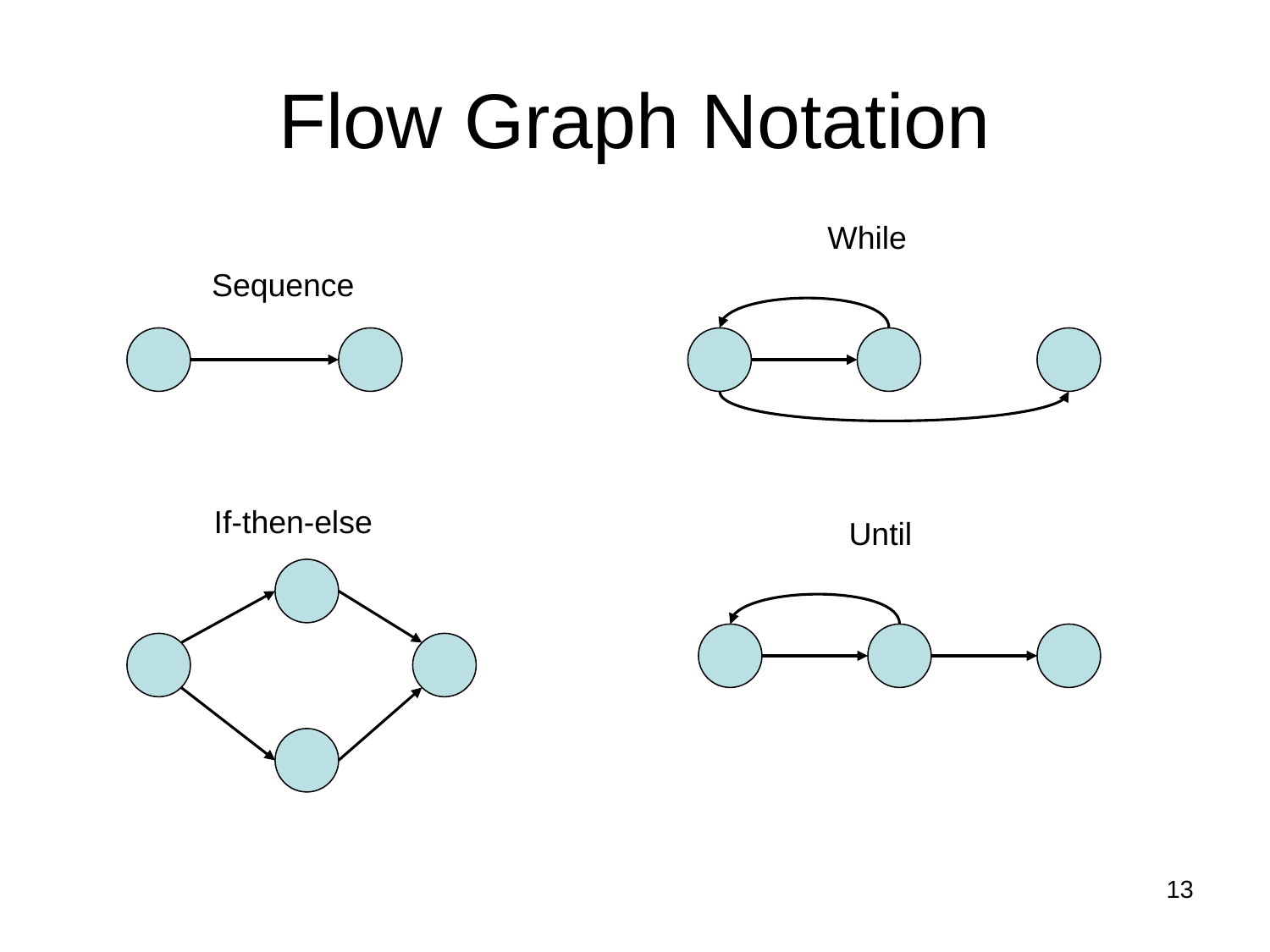

# Flow Graph Notation
While
Sequence

If-then-else
Until

13